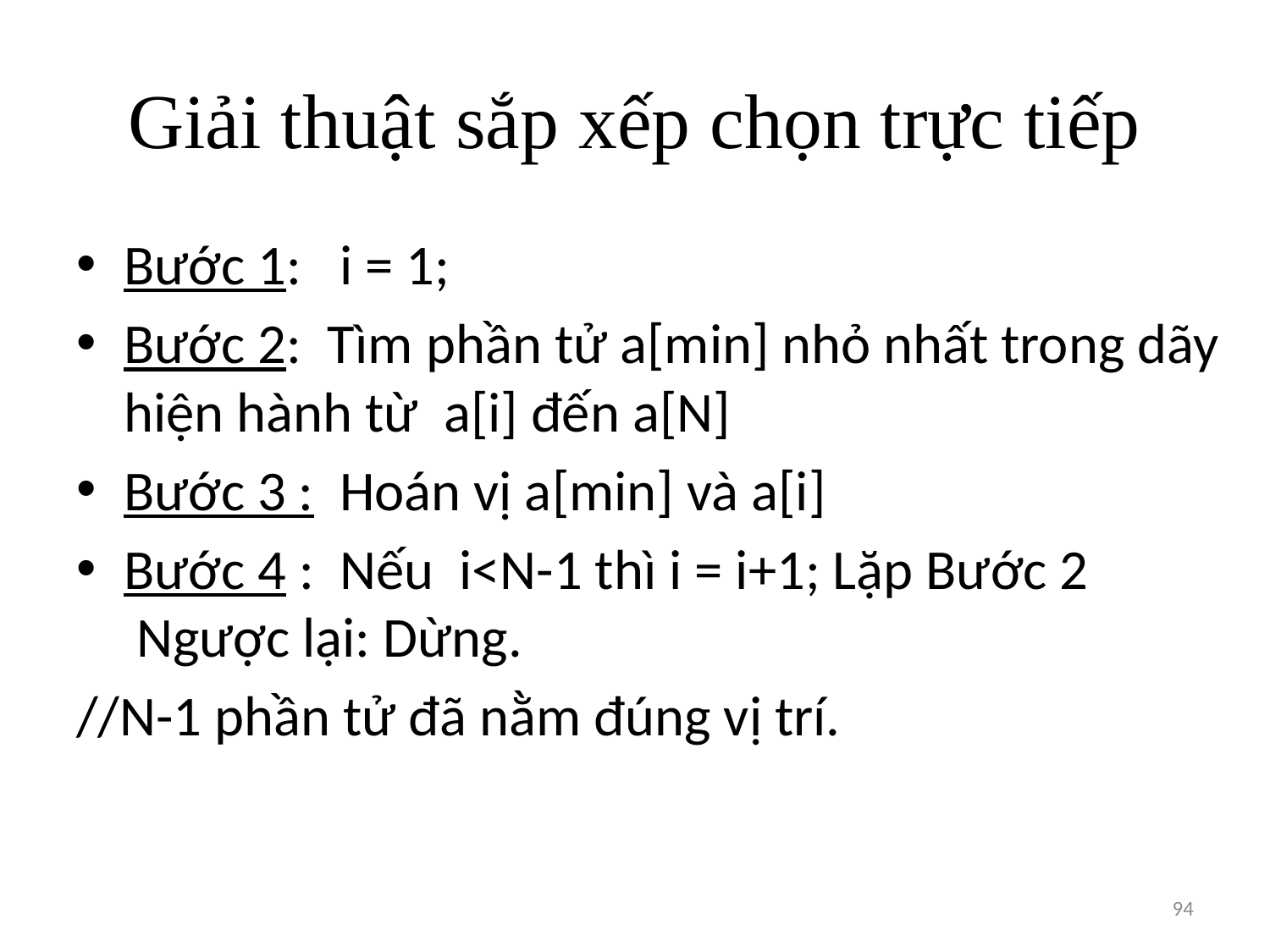

# Giải thuật sắp xếp chọn trực tiếp
Bước 1:   i = 1;
Bước 2:  Tìm phần tử a[min] nhỏ nhất trong dãy hiện hành từ  a[i] đến a[N]
Bước 3 :  Hoán vị a[min] và a[i]
Bước 4 :  Nếu  i<N-1 thì i = i+1; Lặp Bước 2
 Ngược lại: Dừng.
//N-1 phần tử đã nằm đúng vị trí.
94